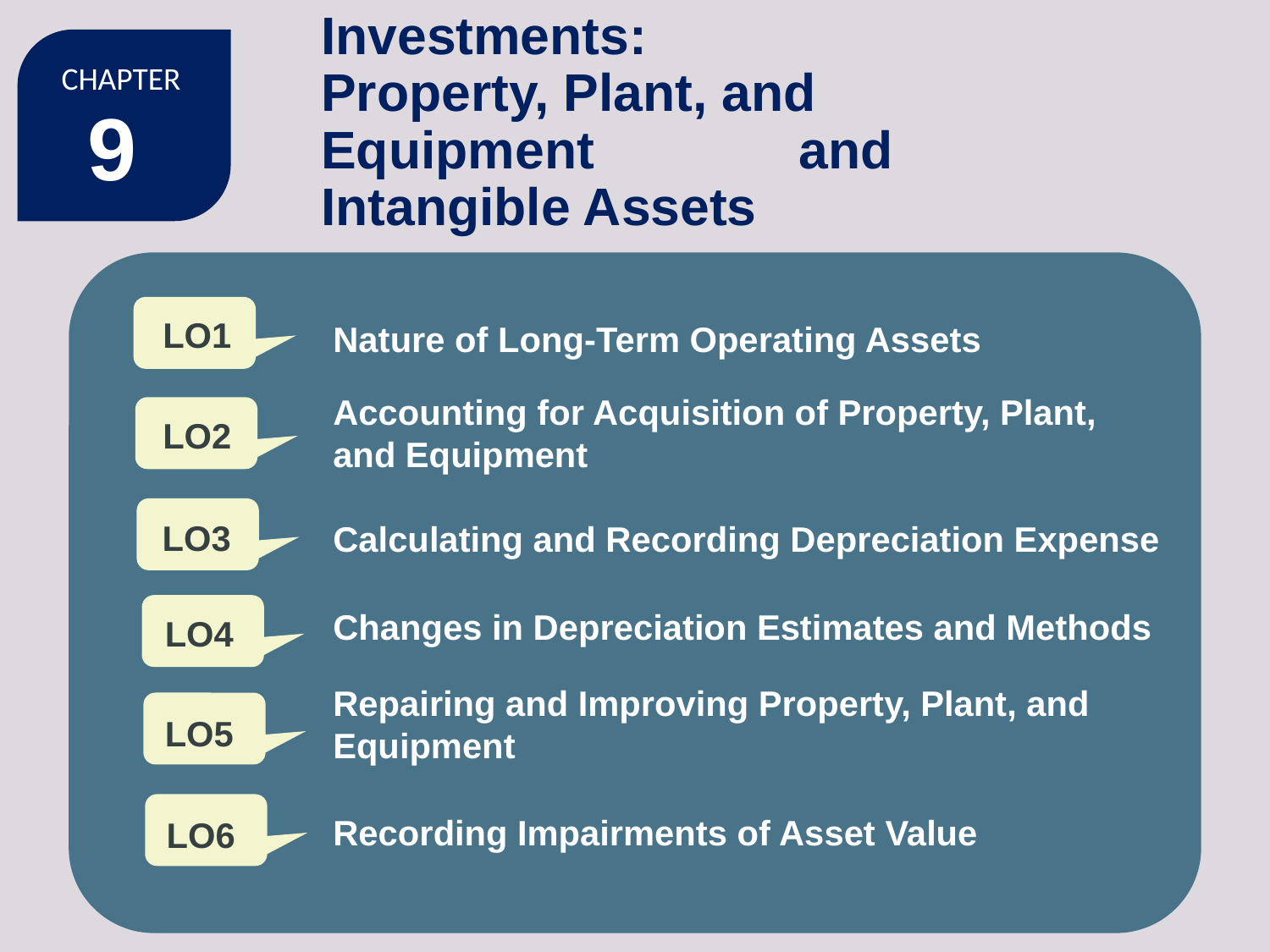

# Investments: Property, Plant, and Equipment              and Intangible Assets